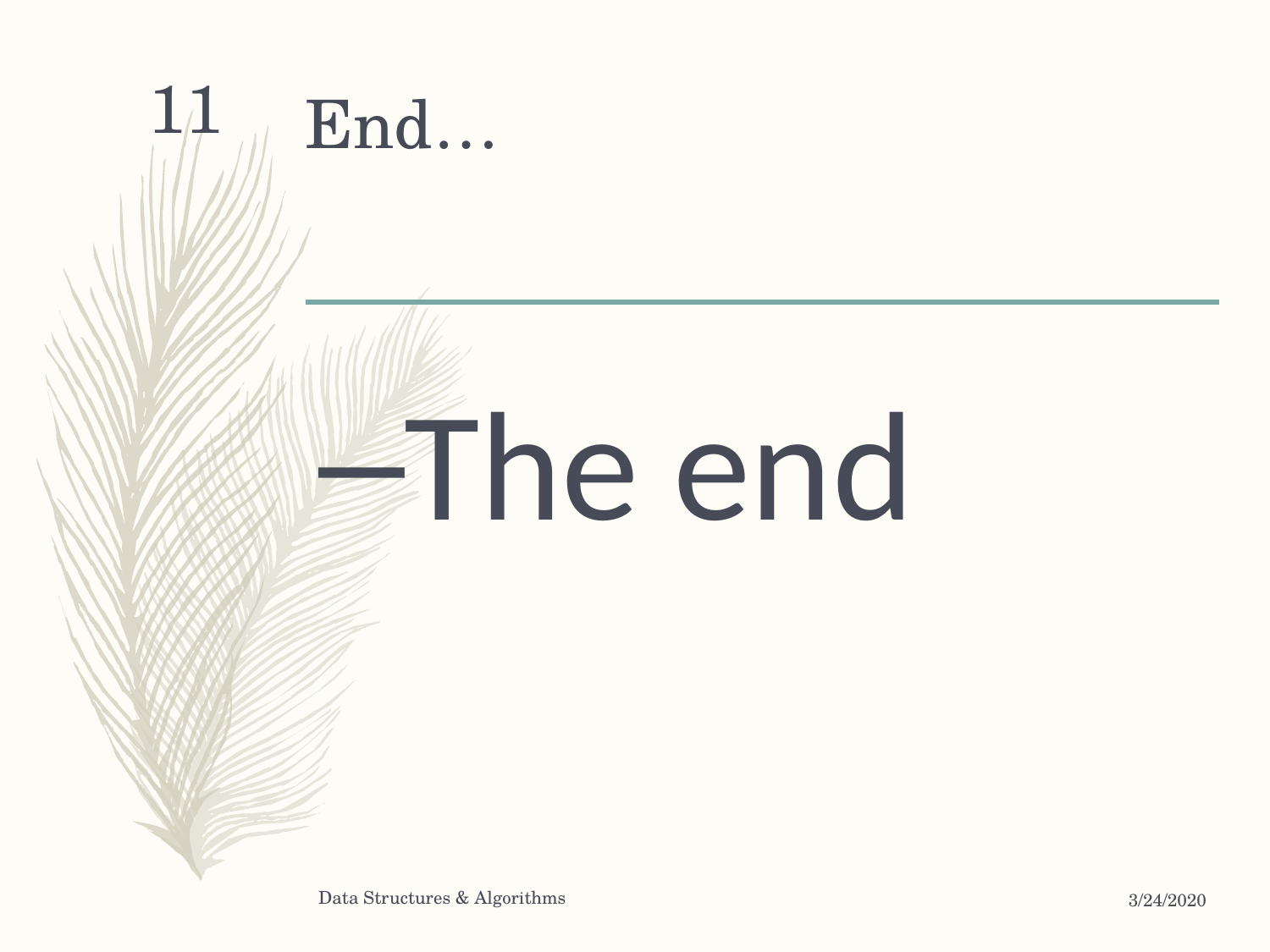

# End…
11
The end
Data Structures & Algorithms
3/24/2020